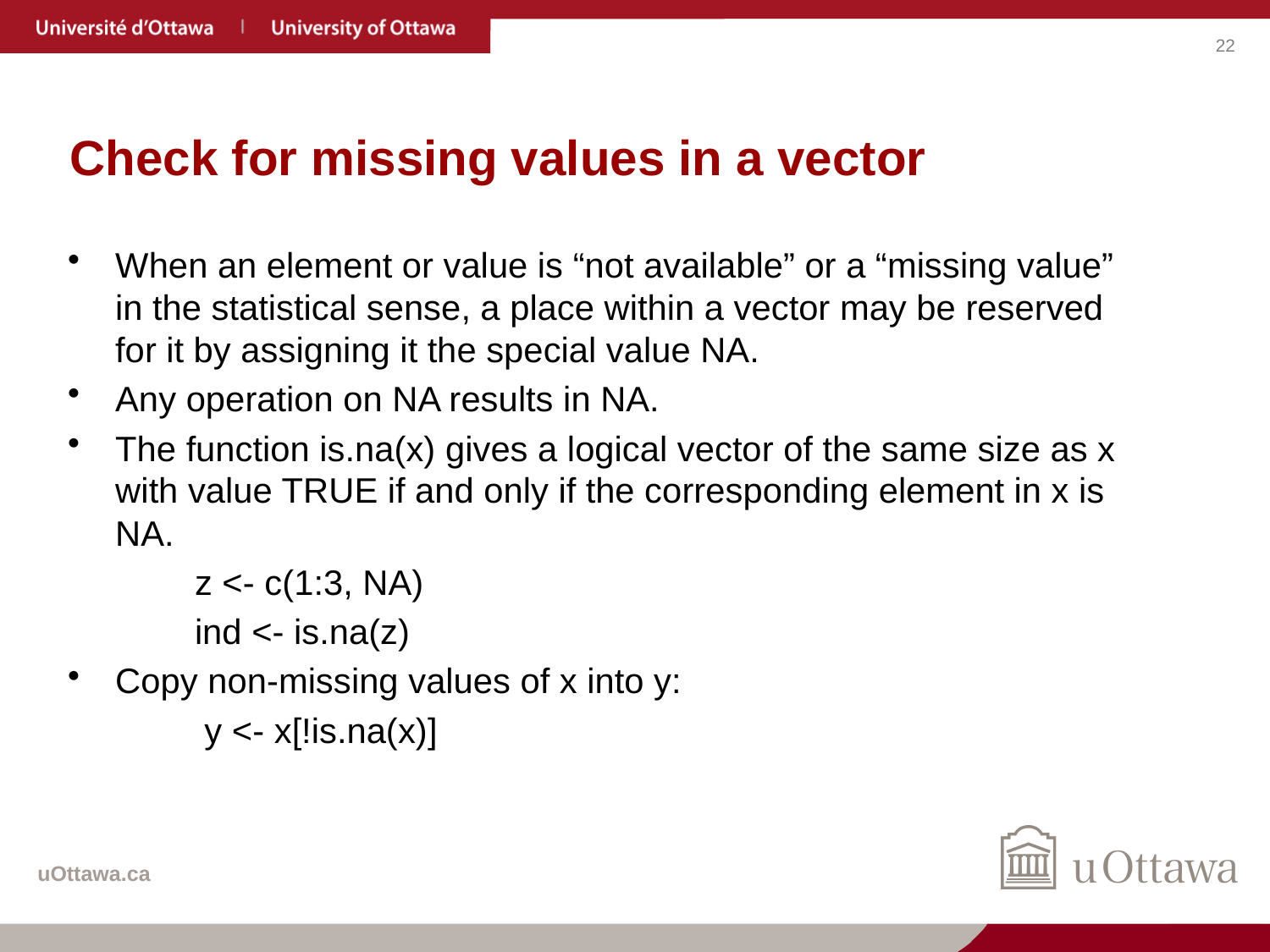

# Check for missing values in a vector
When an element or value is “not available” or a “missing value” in the statistical sense, a place within a vector may be reserved for it by assigning it the special value NA.
Any operation on NA results in NA.
The function is.na(x) gives a logical vector of the same size as x with value TRUE if and only if the corresponding element in x is NA.
	z <- c(1:3, NA)
	ind <- is.na(z)
Copy non-missing values of x into y:
	 y <- x[!is.na(x)]